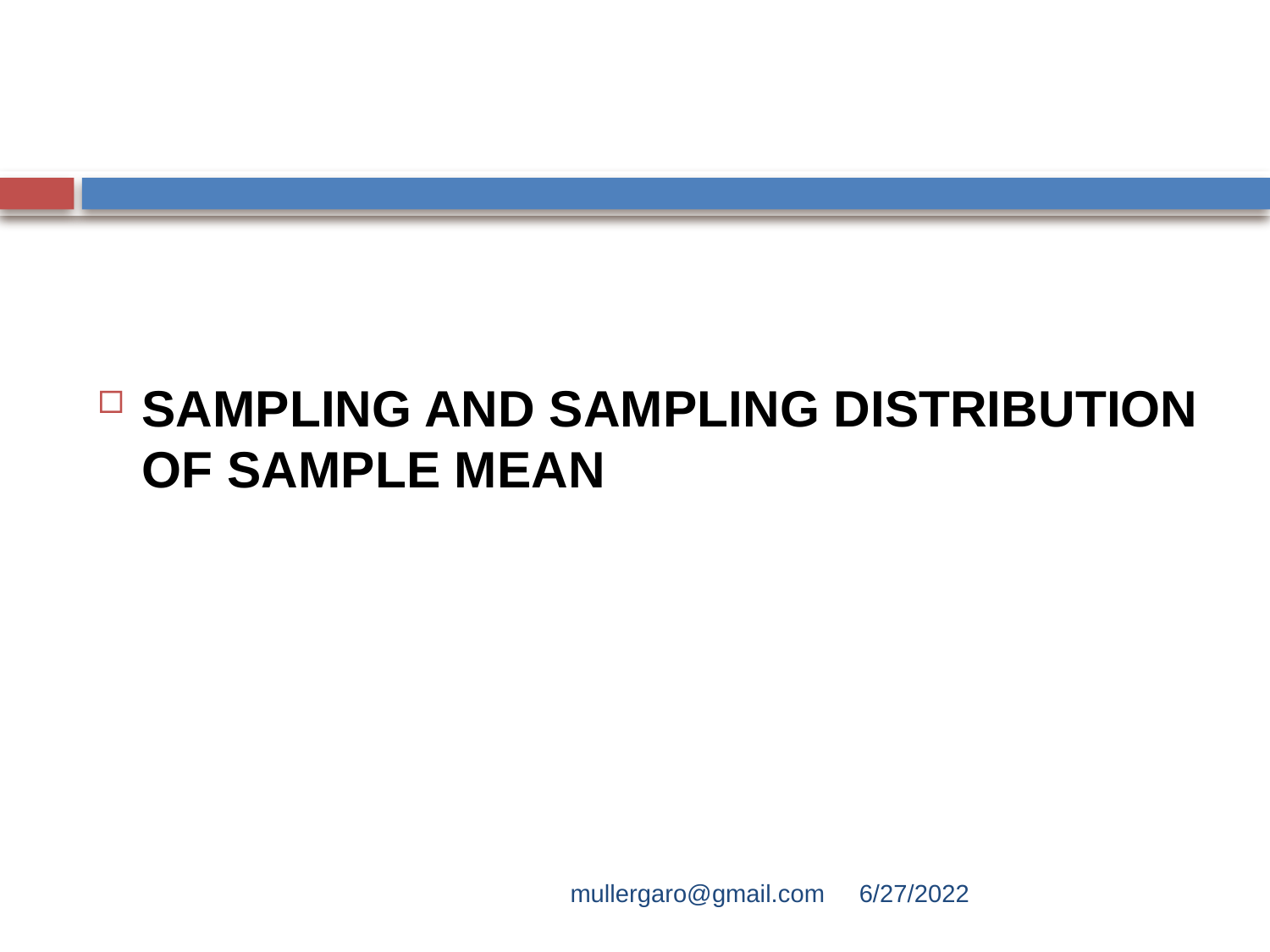

#

SAMPLING AND SAMPLING DISTRIBUTION OF SAMPLE MEAN
mullergaro@gmail.com
6/27/2022